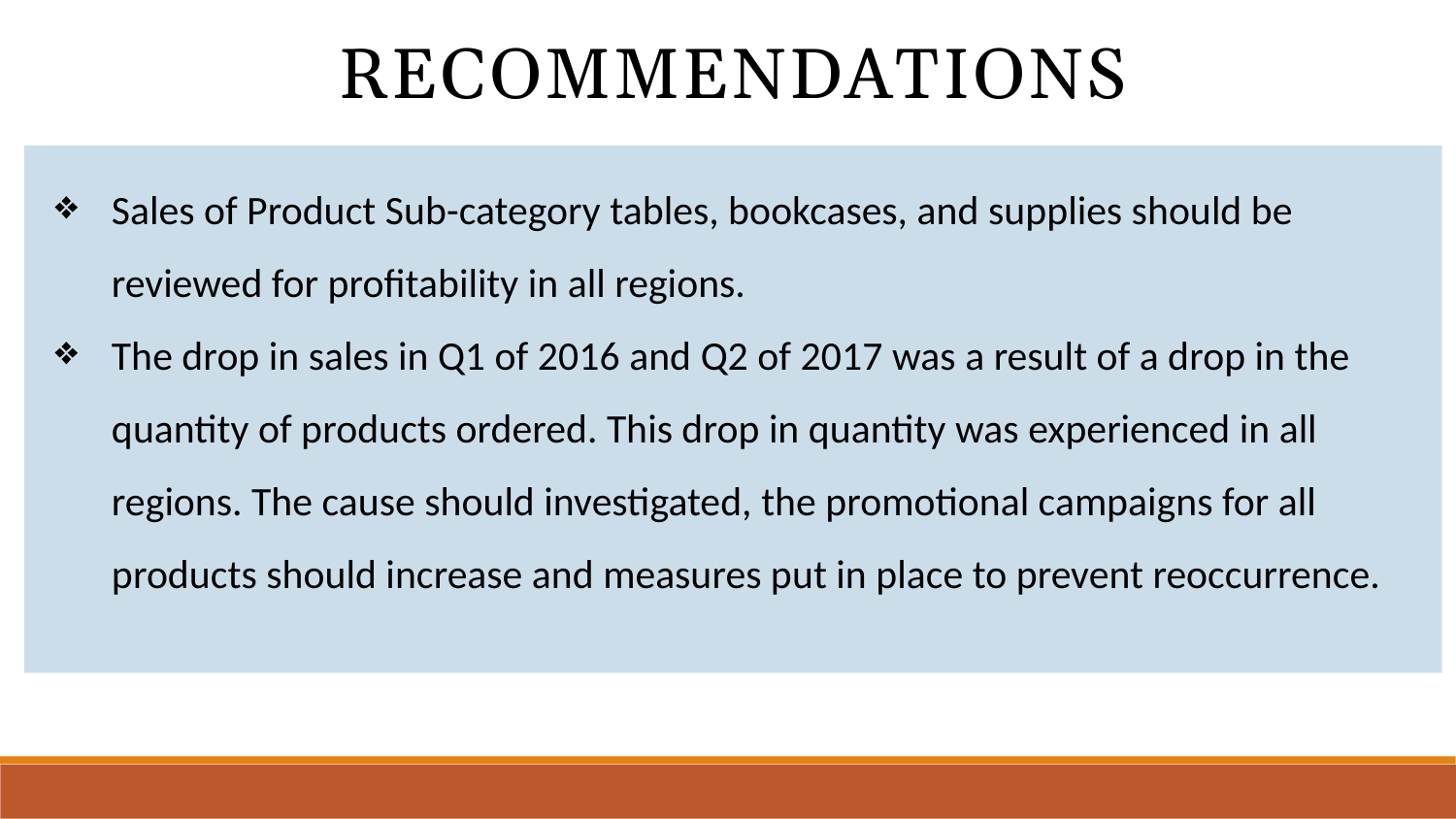

Recommendations
Sales of Product Sub-category tables, bookcases, and supplies should be reviewed for profitability in all regions.
The drop in sales in Q1 of 2016 and Q2 of 2017 was a result of a drop in the quantity of products ordered. This drop in quantity was experienced in all regions. The cause should investigated, the promotional campaigns for all products should increase and measures put in place to prevent reoccurrence.